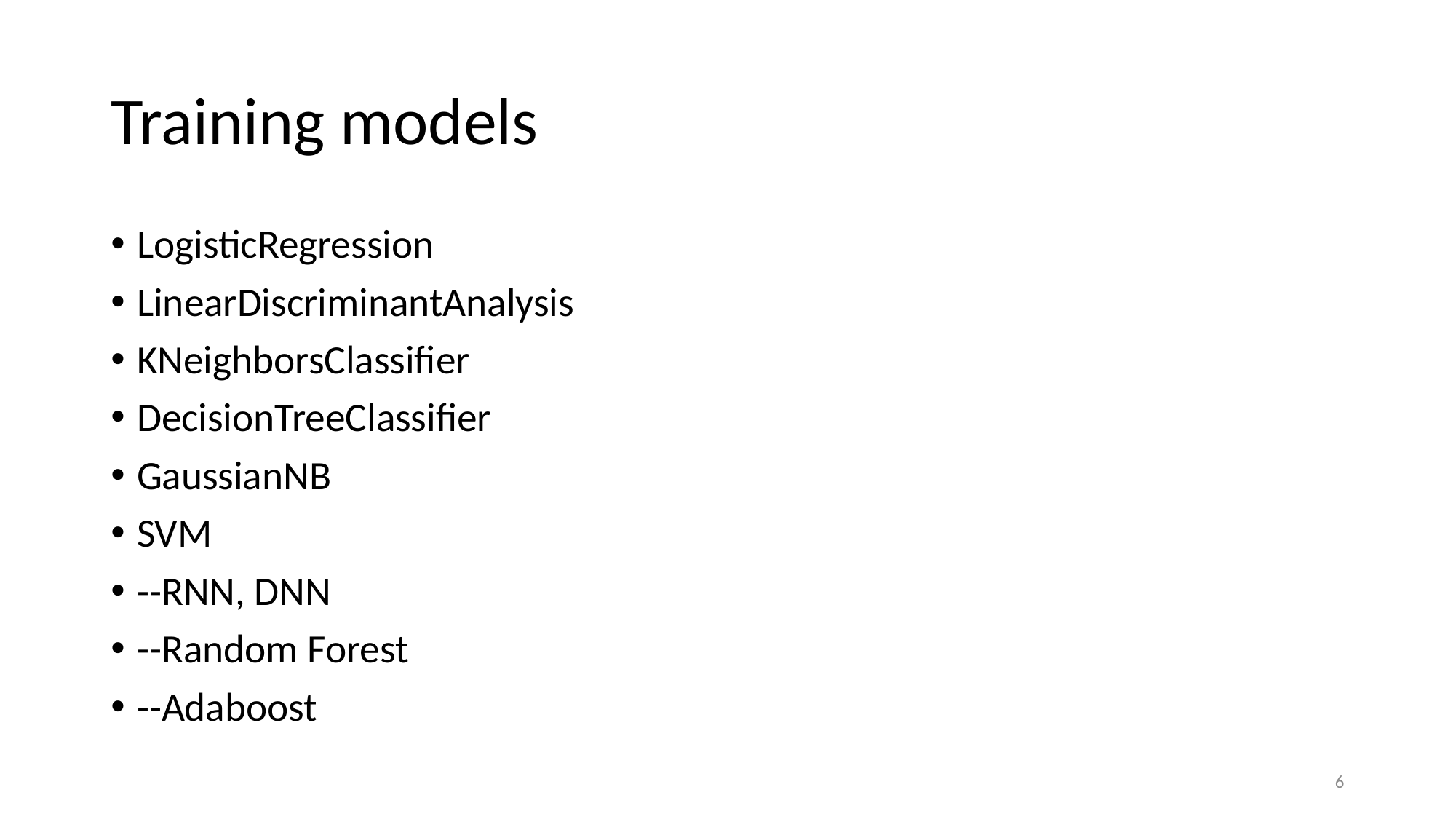

# Training models
LogisticRegression
LinearDiscriminantAnalysis
KNeighborsClassifier
DecisionTreeClassifier
GaussianNB
SVM
--RNN, DNN
--Random Forest
--Adaboost

6